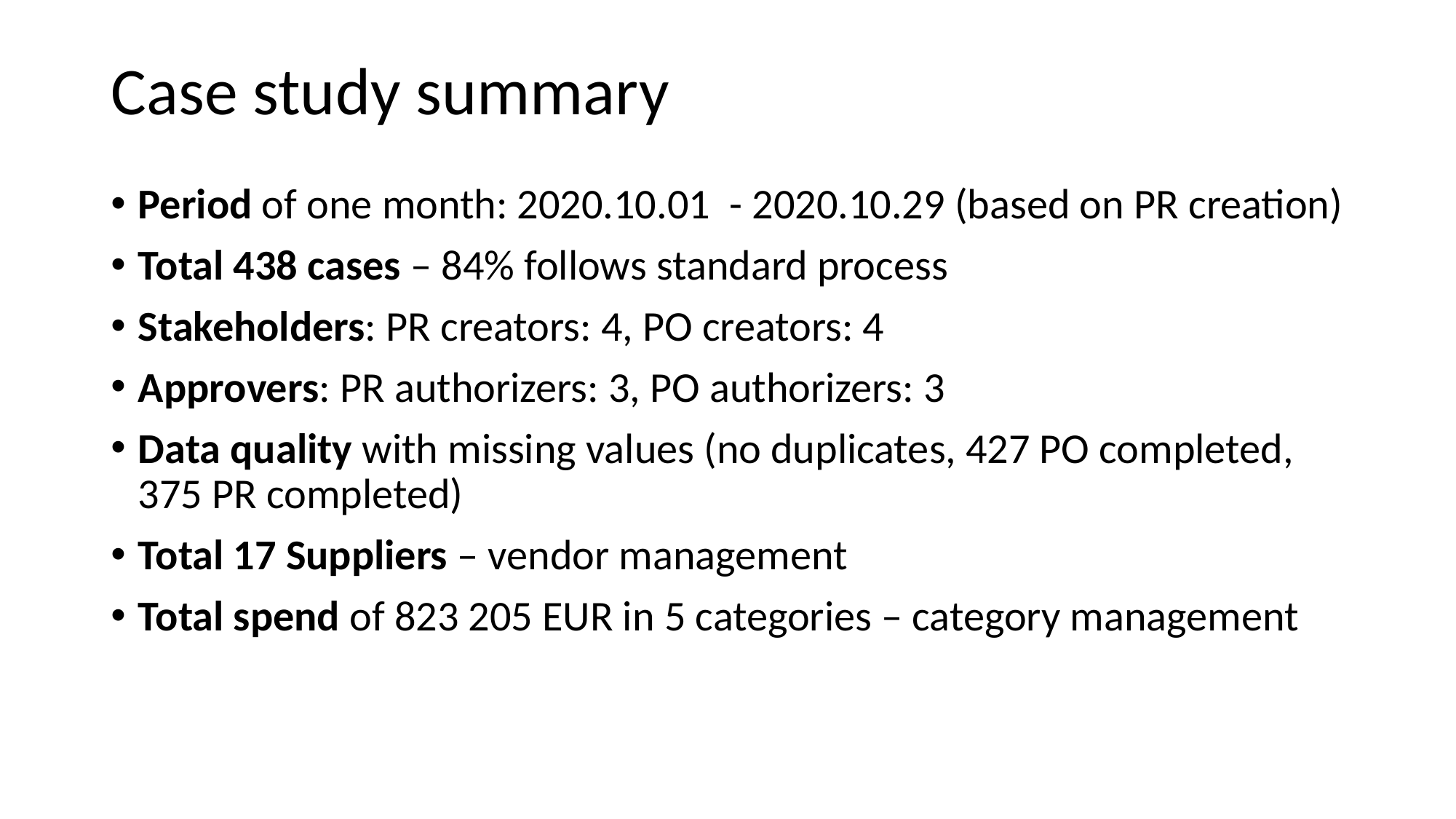

# Case study summary
Period of one month: 2020.10.01  - 2020.10.29 (based on PR creation)
Total 438 cases – 84% follows standard process
Stakeholders: PR creators: 4, PO creators: 4
Approvers: PR authorizers: 3, PO authorizers: 3
Data quality with missing values (no duplicates, 427 PO completed, 375 PR completed)
Total 17 Suppliers – vendor management
Total spend of 823 205 EUR in 5 categories – category management